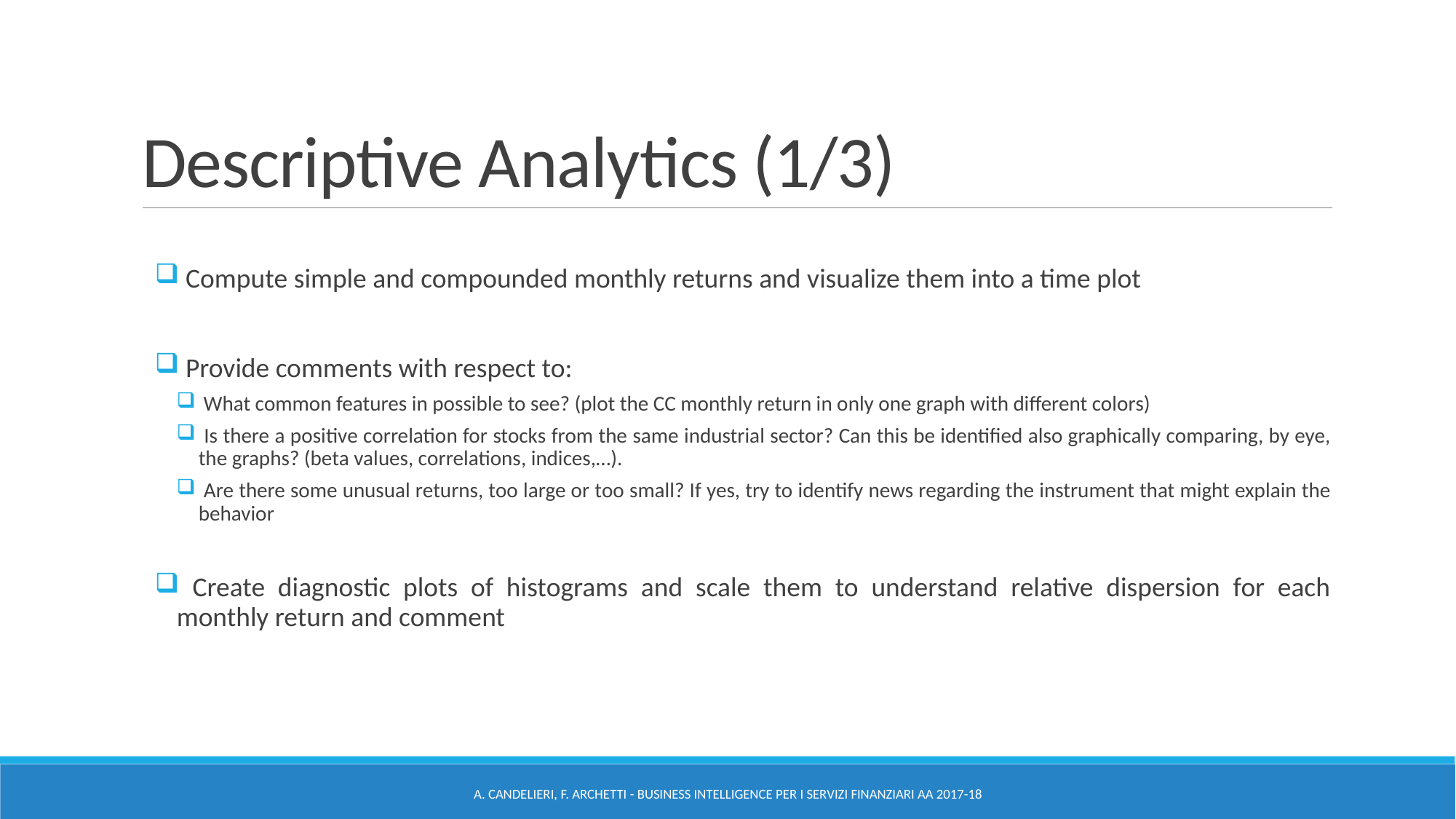

# Descriptive Analytics (1/3)

 Compute simple and compounded monthly returns and visualize them into a time plot

 Provide comments with respect to:
 What common features in possible to see? (plot the CC monthly return in only one graph with different colors)
 Is there a positive correlation for stocks from the same industrial sector? Can this be identified also graphically comparing, by eye, the graphs? (beta values, correlations, indices,…).
 Are there some unusual returns, too large or too small? If yes, try to identify news regarding the instrument that might explain the behavior

 Create diagnostic plots of histograms and scale them to understand relative dispersion for each monthly return and comment

A. Candelieri, F. Archetti - Business Intelligence per i servizi finanziari AA 2017-18